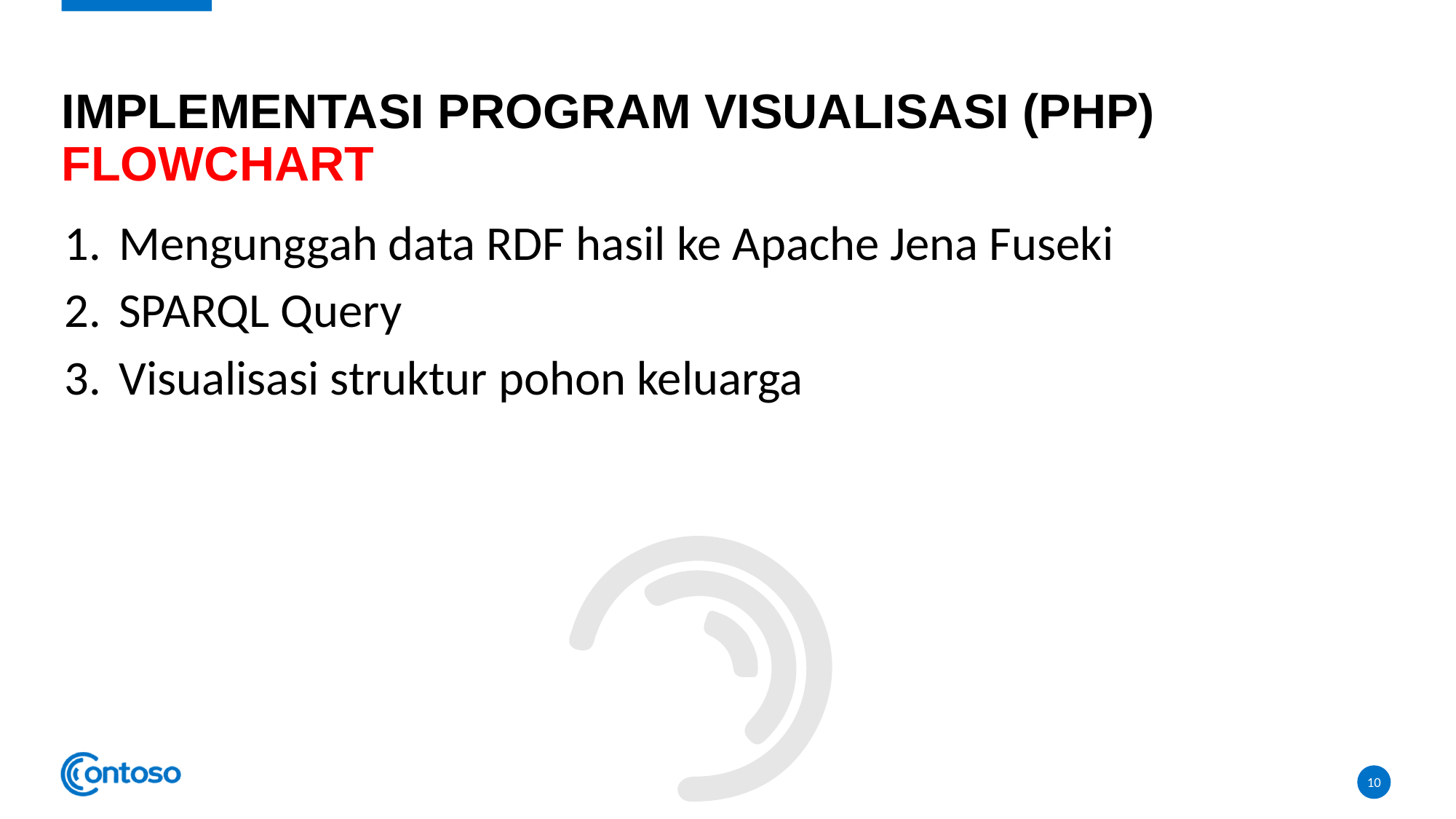

# Implementasi program visualisasi (php) flowchart
Mengunggah data RDF hasil ke Apache Jena Fuseki
SPARQL Query
Visualisasi struktur pohon keluarga
10